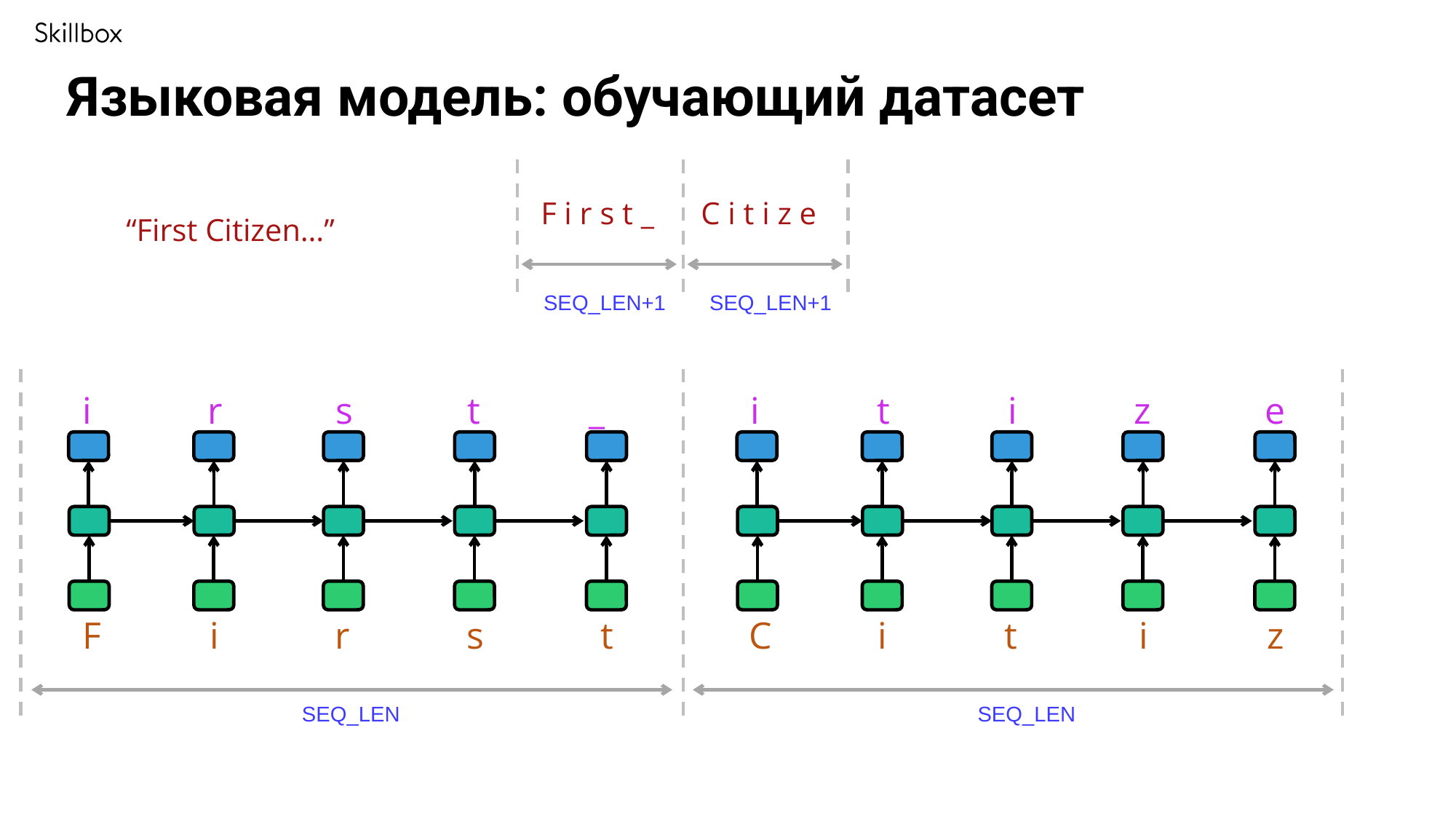

Языковая модель: обучающий датасет
F i r s t _      C i t i z e
“First Citizen…”
SEQ_LEN+1
SEQ_LEN+1
i
r
s
t
_
i
t
i
z
e

F
i
r
s
t
C
i
t
i
z
SEQ_LEN
SEQ_LEN